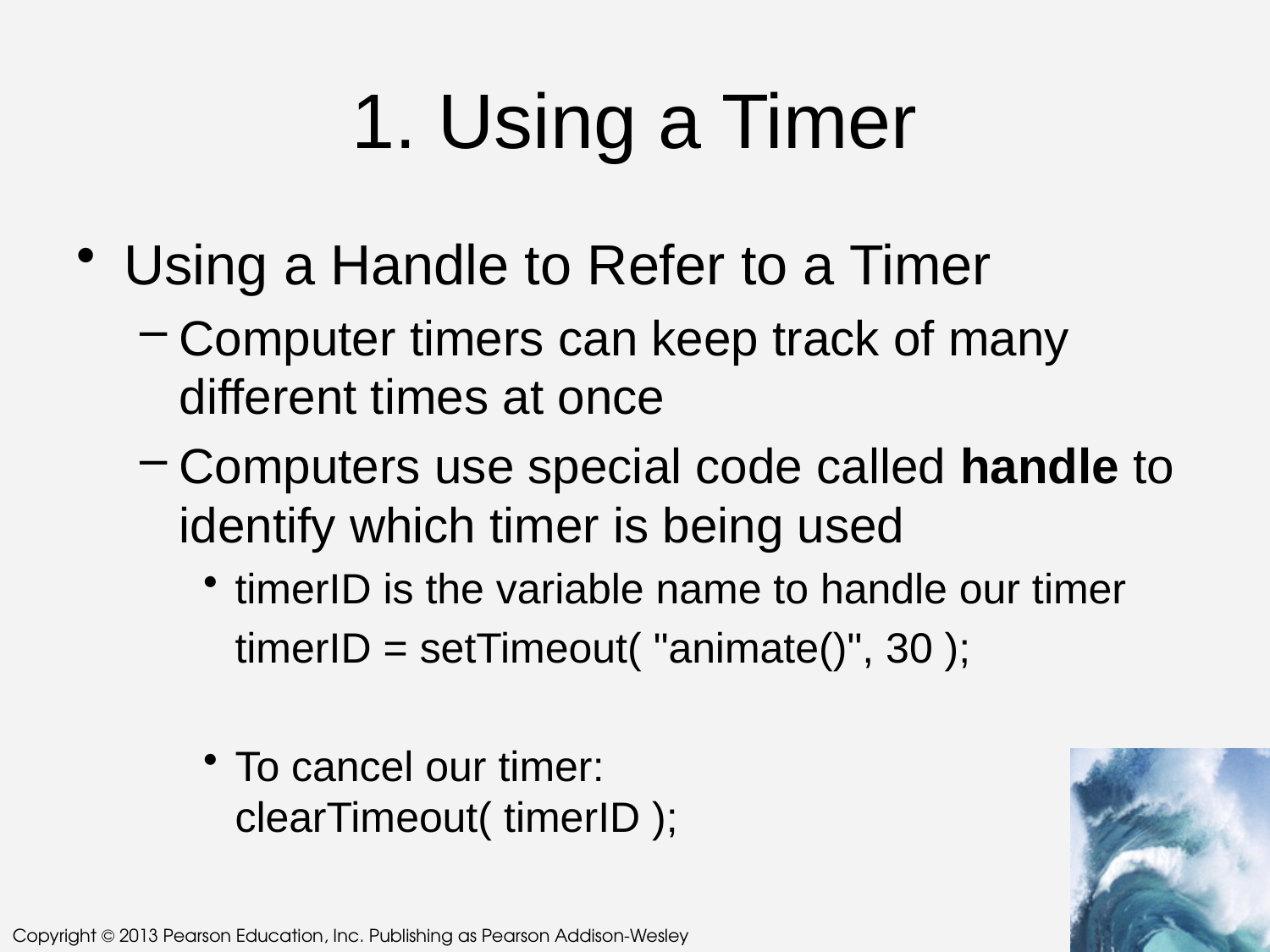

# 1. Using a Timer
Using a Handle to Refer to a Timer
Computer timers can keep track of many different times at once
Computers use special code called handle to identify which timer is being used
timerID is the variable name to handle our timer
	timerID = setTimeout( "animate()", 30 );

To cancel our timer:
clearTimeout( timerID );